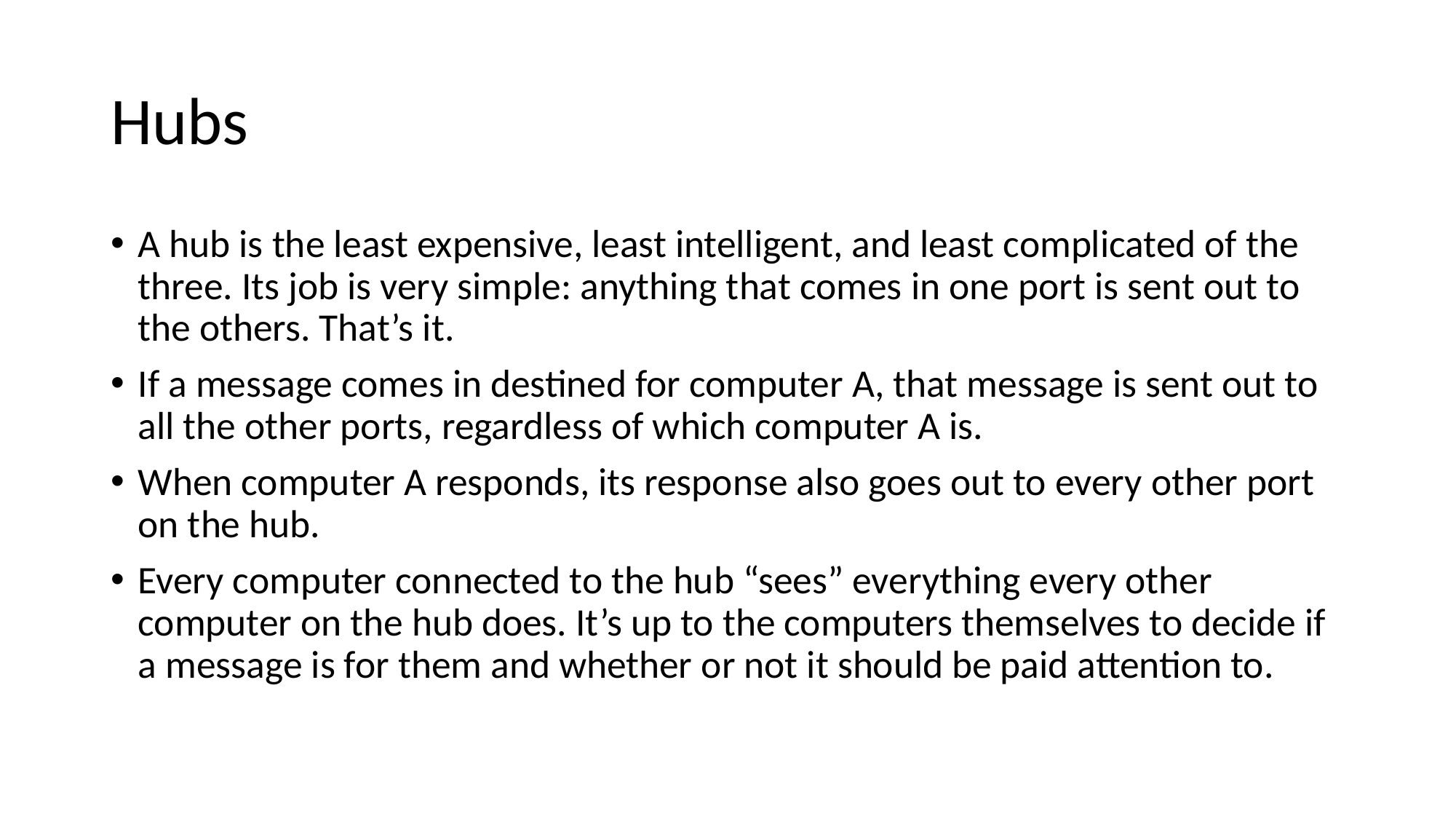

# Hubs
A hub is the least expensive, least intelligent, and least complicated of the three. Its job is very simple: anything that comes in one port is sent out to the others. That’s it.
If a message comes in destined for computer A, that message is sent out to all the other ports, regardless of which computer A is.
When computer A responds, its response also goes out to every other port on the hub.
Every computer connected to the hub “sees” everything every other computer on the hub does. It’s up to the computers themselves to decide if a message is for them and whether or not it should be paid attention to.